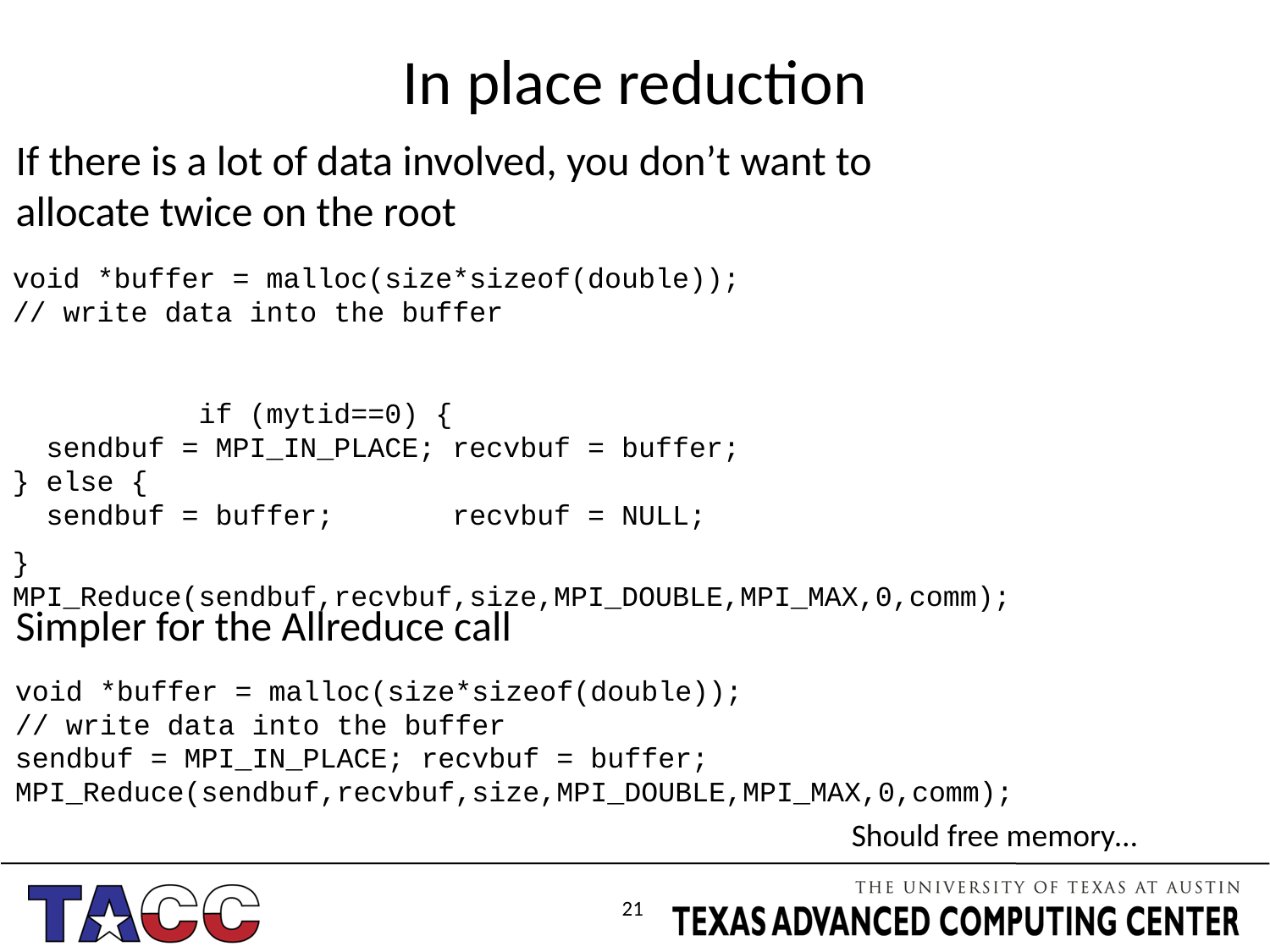

In place reduction
If there is a lot of data involved, you don’t want to
allocate twice on the root
void *buffer = malloc(size*sizeof(double));
// write data into the buffer                                                                                                                                                                                                               if (mytid==0) {
  sendbuf = MPI_IN_PLACE; recvbuf = buffer;
} else {
  sendbuf = buffer;       recvbuf = NULL;
}
MPI_Reduce(sendbuf,recvbuf,size,MPI_DOUBLE,MPI_MAX,0,comm);
Simpler for the Allreduce call
void *buffer = malloc(size*sizeof(double));
// write data into the buffer
sendbuf = MPI_IN_PLACE; recvbuf = buffer;
MPI_Reduce(sendbuf,recvbuf,size,MPI_DOUBLE,MPI_MAX,0,comm);
Should free memory…
21